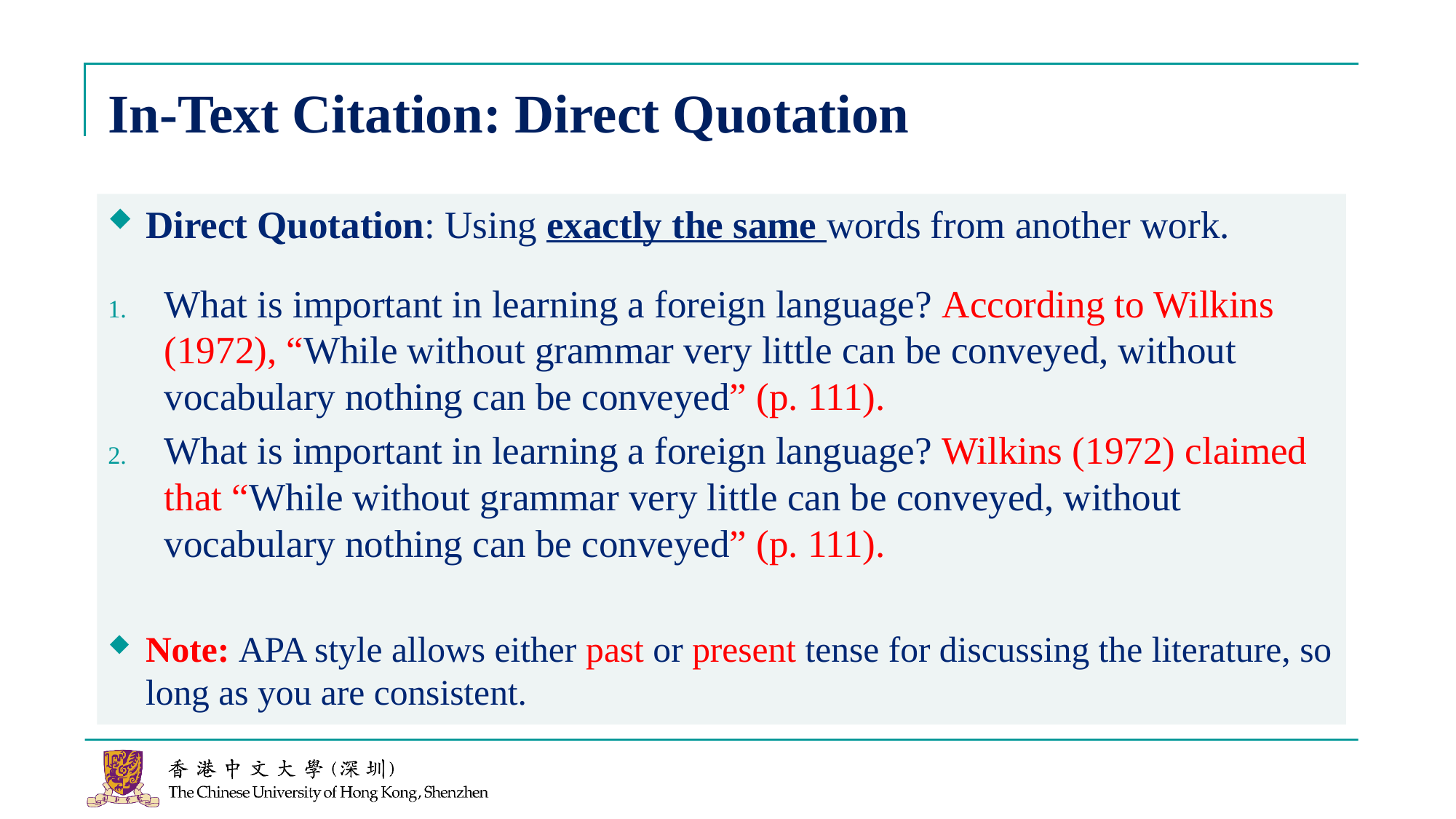

# In-Text Citation: Direct Quotation
Direct Quotation: Using exactly the same words from another work.

What is important in learning a foreign language? According to Wilkins (1972), “While without grammar very little can be conveyed, without vocabulary nothing can be conveyed” (p. 111).
What is important in learning a foreign language? Wilkins (1972) claimed that “While without grammar very little can be conveyed, without vocabulary nothing can be conveyed” (p. 111).

Note: APA style allows either past or present tense for discussing the literature, so long as you are consistent.